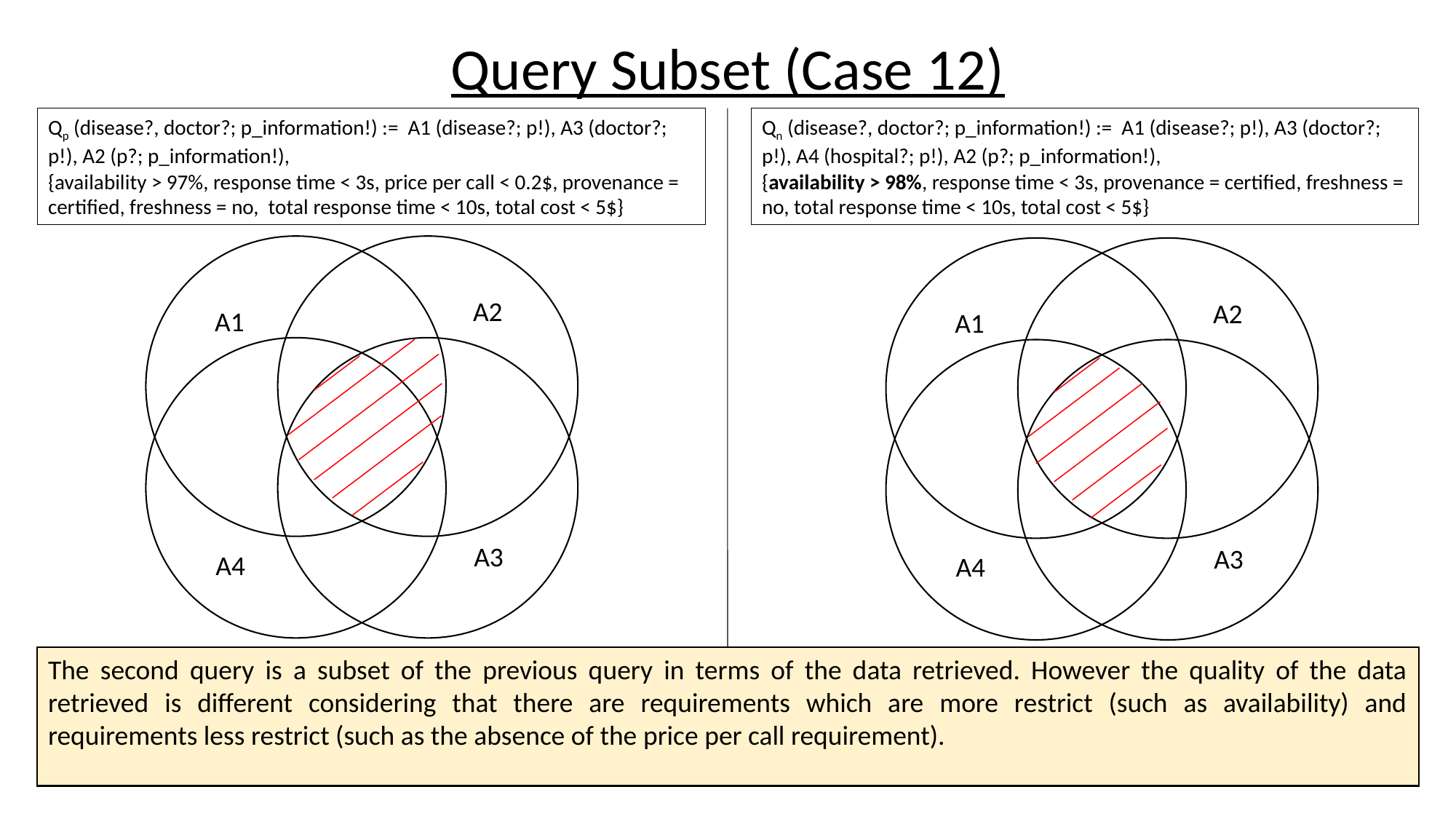

# Query Subset (Case 12)
Qp (disease?, doctor?; p_information!) :=  A1 (disease?; p!), A3 (doctor?; p!), A2 (p?; p_information!),
{availability > 97%, response time < 3s, price per call < 0.2$, provenance = certified, freshness = no,  total response time < 10s, total cost < 5$}
Qn (disease?, doctor?; p_information!) :=  A1 (disease?; p!), A3 (doctor?; p!), A4 (hospital?; p!), A2 (p?; p_information!),
{availability > 98%, response time < 3s, provenance = certified, freshness = no, total response time < 10s, total cost < 5$}

A2
A2
A1
A1

A3
A3
A4
A4
The second query is a subset of the previous query in terms of the data retrieved. However the quality of the data retrieved is different considering that there are requirements which are more restrict (such as availability) and requirements less restrict (such as the absence of the price per call requirement).